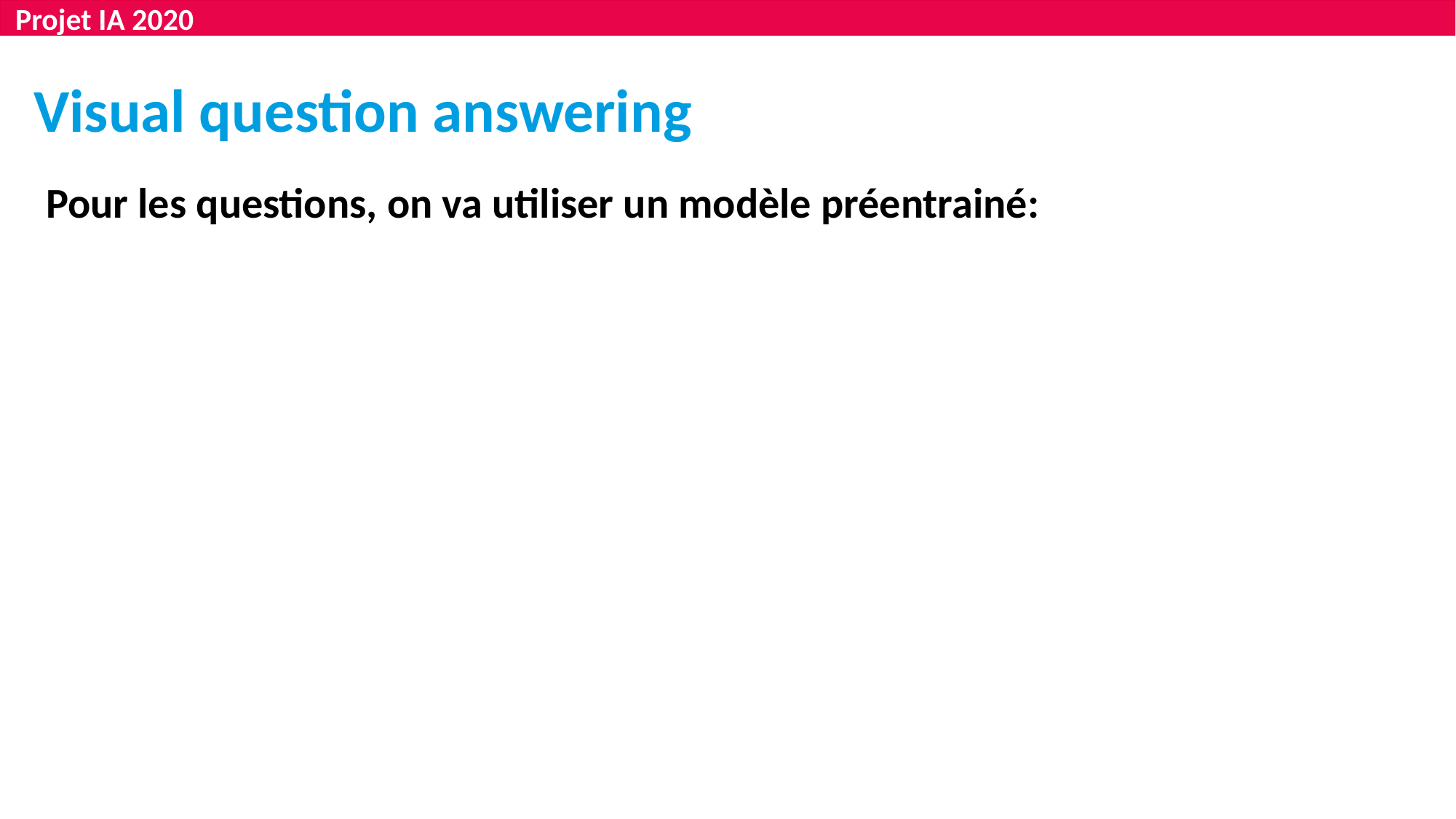

Projet IA 2020
Visual question answering
Pour les questions, on va utiliser un modèle préentrainé: